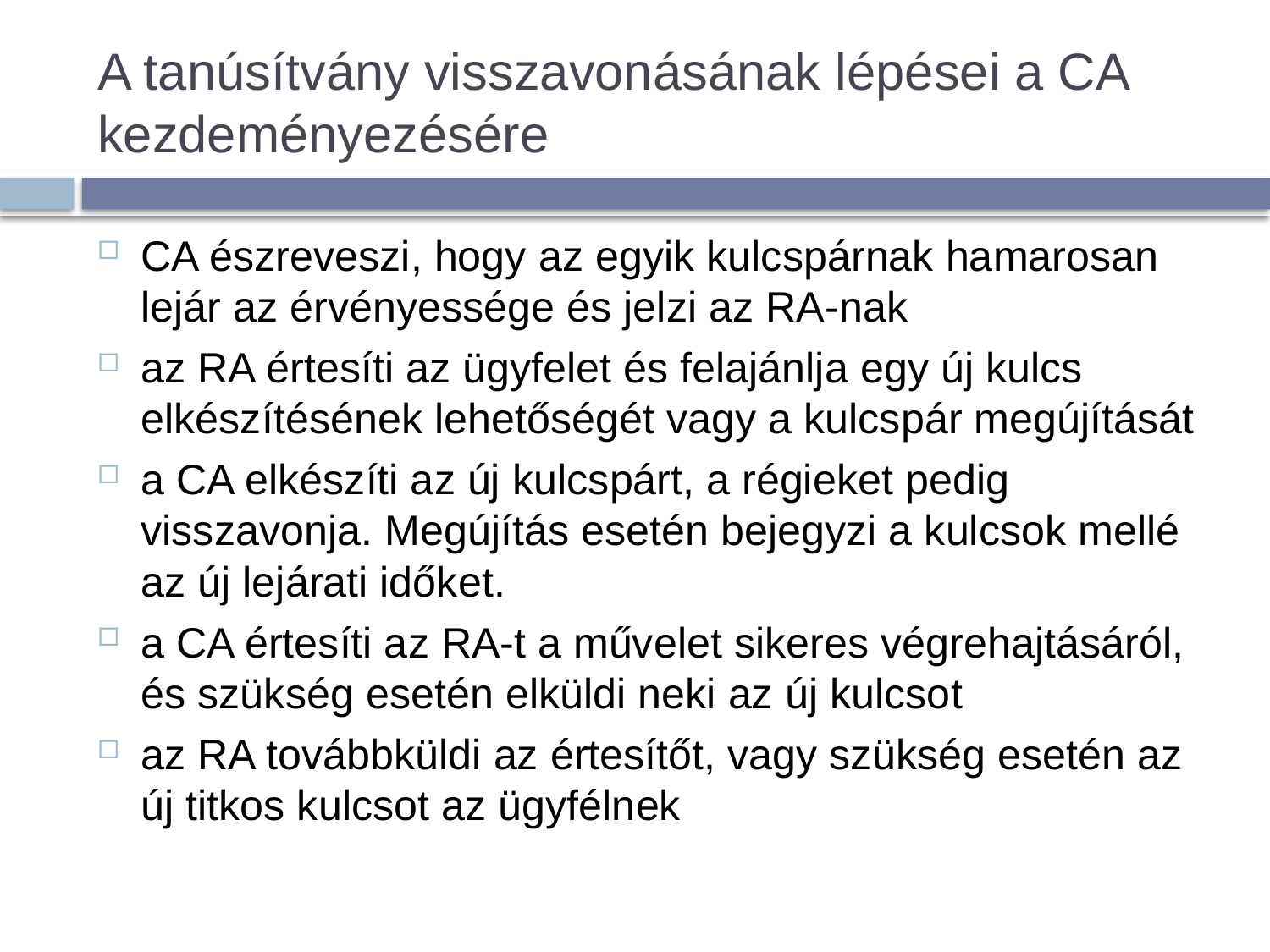

# A tanúsítvány visszavonásának lépései a CA kezdeményezésére
CA észreveszi, hogy az egyik kulcspárnak hamarosan lejár az érvényessége és jelzi az RA-nak
az RA értesíti az ügyfelet és felajánlja egy új kulcs elkészítésének lehetőségét vagy a kulcspár megújítását
a CA elkészíti az új kulcspárt, a régieket pedig visszavonja. Megújítás esetén bejegyzi a kulcsok mellé az új lejárati időket.
a CA értesíti az RA-t a művelet sikeres végrehajtásáról, és szükség esetén elküldi neki az új kulcsot
az RA továbbküldi az értesítőt, vagy szükség esetén az új titkos kulcsot az ügyfélnek